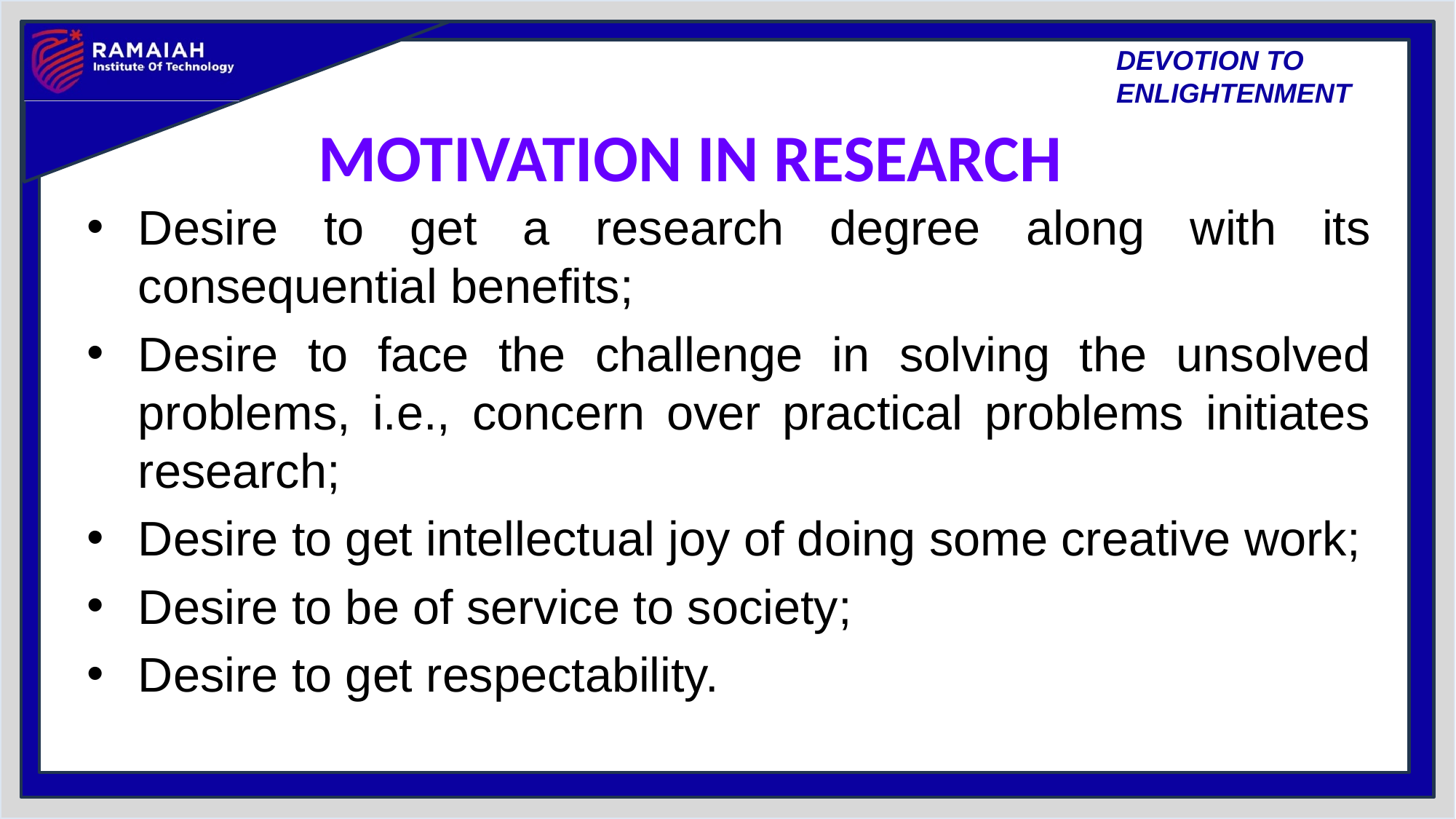

# MOTIVATION IN RESEARCH
Desire to get a research degree along with its consequential benefits;
Desire to face the challenge in solving the unsolved problems, i.e., concern over practical problems initiates research;
Desire to get intellectual joy of doing some creative work;
Desire to be of service to society;
Desire to get respectability.